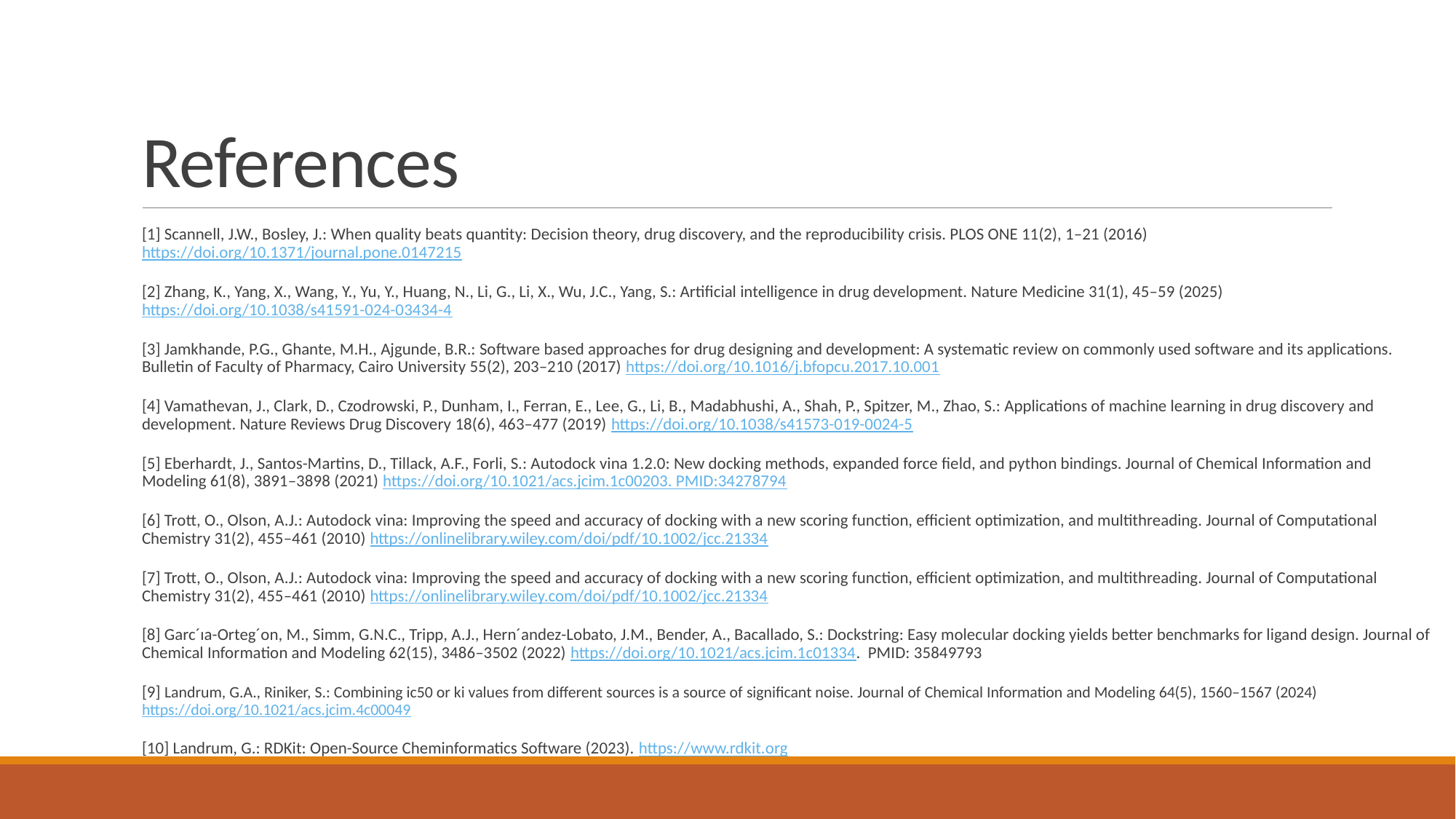

# References
[1] Scannell, J.W., Bosley, J.: When quality beats quantity: Decision theory, drug discovery, and the reproducibility crisis. PLOS ONE 11(2), 1–21 (2016) https://doi.org/10.1371/journal.pone.0147215
[2] Zhang, K., Yang, X., Wang, Y., Yu, Y., Huang, N., Li, G., Li, X., Wu, J.C., Yang, S.: Artificial intelligence in drug development. Nature Medicine 31(1), 45–59 (2025)  https://doi.org/10.1038/s41591-024-03434-4
[3] Jamkhande, P.G., Ghante, M.H., Ajgunde, B.R.: Software based approaches for drug designing and development: A systematic review on commonly used software and its applications. Bulletin of Faculty of Pharmacy, Cairo University 55(2), 203–210 (2017) https://doi.org/10.1016/j.bfopcu.2017.10.001
[4] Vamathevan, J., Clark, D., Czodrowski, P., Dunham, I., Ferran, E., Lee, G., Li, B., Madabhushi, A., Shah, P., Spitzer, M., Zhao, S.: Applications of machine learning in drug discovery and development. Nature Reviews Drug Discovery 18(6), 463–477 (2019) https://doi.org/10.1038/s41573-019-0024-5
[5] Eberhardt, J., Santos-Martins, D., Tillack, A.F., Forli, S.: Autodock vina 1.2.0: New docking methods, expanded force field, and python bindings. Journal of Chemical Information and Modeling 61(8), 3891–3898 (2021) https://doi.org/10.1021/acs.jcim.1c00203. PMID:34278794
[6] Trott, O., Olson, A.J.: Autodock vina: Improving the speed and accuracy of docking with a new scoring function, efficient optimization, and multithreading. Journal of Computational Chemistry 31(2), 455–461 (2010) https://onlinelibrary.wiley.com/doi/pdf/10.1002/jcc.21334
[7] Trott, O., Olson, A.J.: Autodock vina: Improving the speed and accuracy of docking with a new scoring function, efficient optimization, and multithreading. Journal of Computational Chemistry 31(2), 455–461 (2010) https://onlinelibrary.wiley.com/doi/pdf/10.1002/jcc.21334
[8] Garc´ıa-Orteg´on, M., Simm, G.N.C., Tripp, A.J., Hern´andez-Lobato, J.M., Bender, A., Bacallado, S.: Dockstring: Easy molecular docking yields better benchmarks for ligand design. Journal of Chemical Information and Modeling 62(15), 3486–3502 (2022) https://doi.org/10.1021/acs.jcim.1c01334.  PMID: 35849793
[9] Landrum, G.A., Riniker, S.: Combining ic50 or ki values from different sources is a source of significant noise. Journal of Chemical Information and Modeling 64(5), 1560–1567 (2024) https://doi.org/10.1021/acs.jcim.4c00049
[10] Landrum, G.: RDKit: Open-Source Cheminformatics Software (2023). https://www.rdkit.org